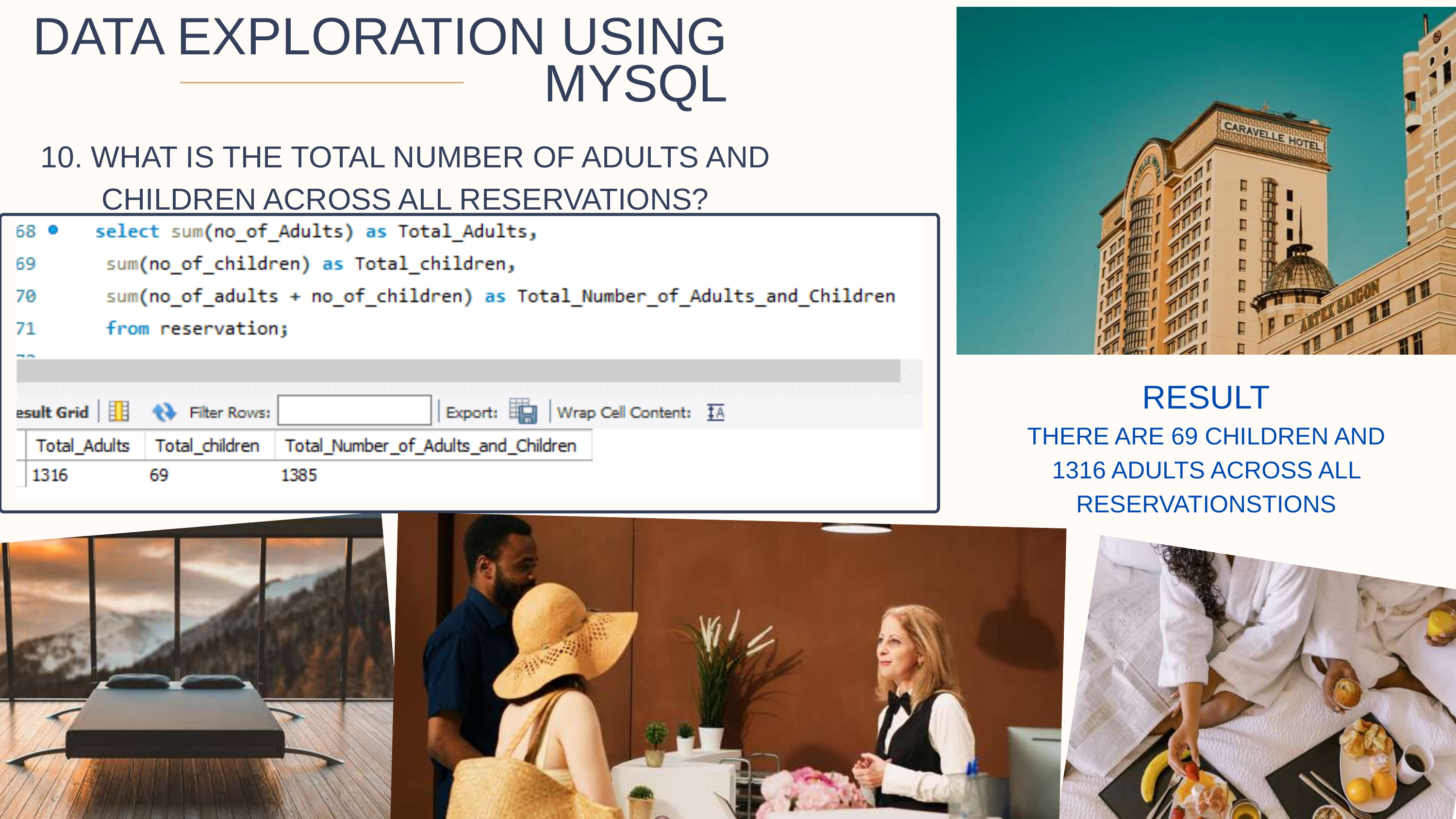

DATA EXPLORATION USING MYSQL

10. WHAT IS THE TOTAL NUMBER OF ADULTS AND CHILDREN ACROSS ALL RESERVATIONS?

RESULT
THERE ARE 69 CHILDREN AND 1316 ADULTS ACROSS ALL RESERVATIONSTIONS